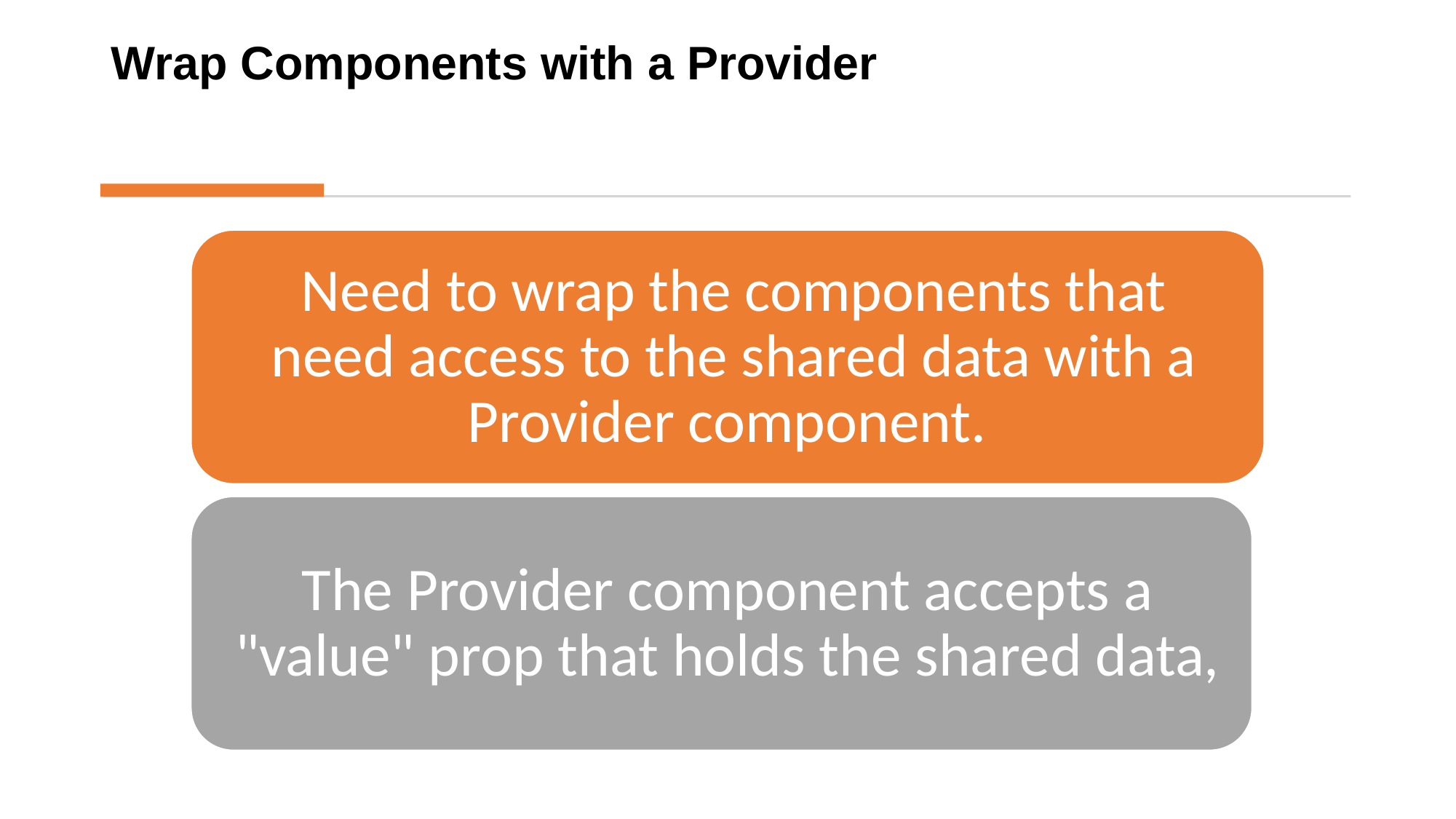

# Wrap Components with a Provider

Need to wrap the components that need access to the shared data with a Provider component.
The Provider component accepts a "value" prop that holds the shared data,